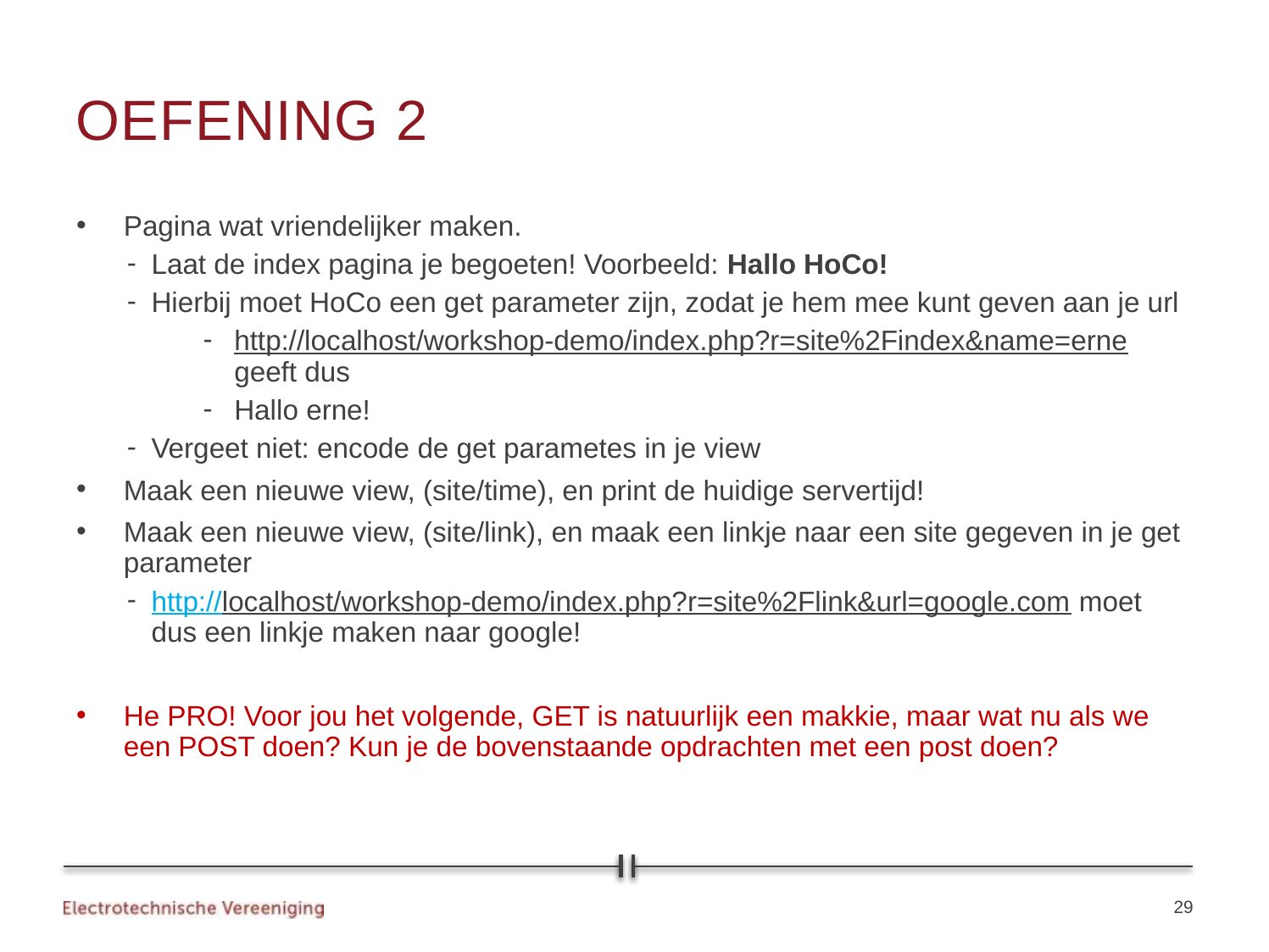

# OEFENING 2
Pagina wat vriendelijker maken.
Laat de index pagina je begoeten! Voorbeeld: Hallo HoCo!
Hierbij moet HoCo een get parameter zijn, zodat je hem mee kunt geven aan je url
http://localhost/workshop-demo/index.php?r=site%2Findex&name=erne geeft dus
Hallo erne!
Vergeet niet: encode de get parametes in je view
Maak een nieuwe view, (site/time), en print de huidige servertijd!
Maak een nieuwe view, (site/link), en maak een linkje naar een site gegeven in je get parameter
http://localhost/workshop-demo/index.php?r=site%2Flink&url=google.com moet dus een linkje maken naar google!

He PRO! Voor jou het volgende, GET is natuurlijk een makkie, maar wat nu als we een POST doen? Kun je de bovenstaande opdrachten met een post doen?

29